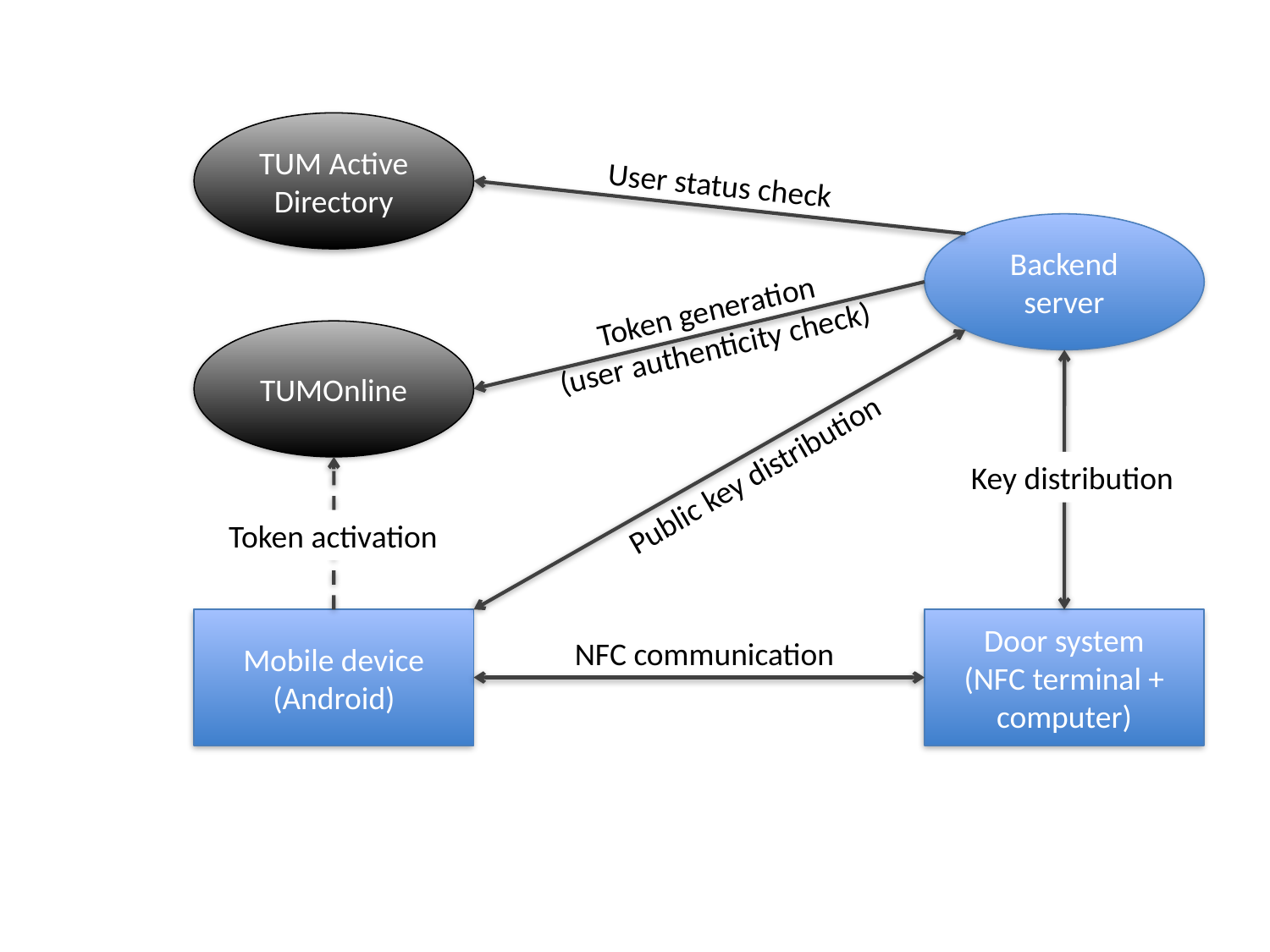

TUM Active Directory
User status check
Backend server
Token generation
(user authenticity check)
TUMOnline
Public key distribution
Key distribution
Token activation
Mobile device
(Android)
Door system
(NFC terminal + computer)
NFC communication